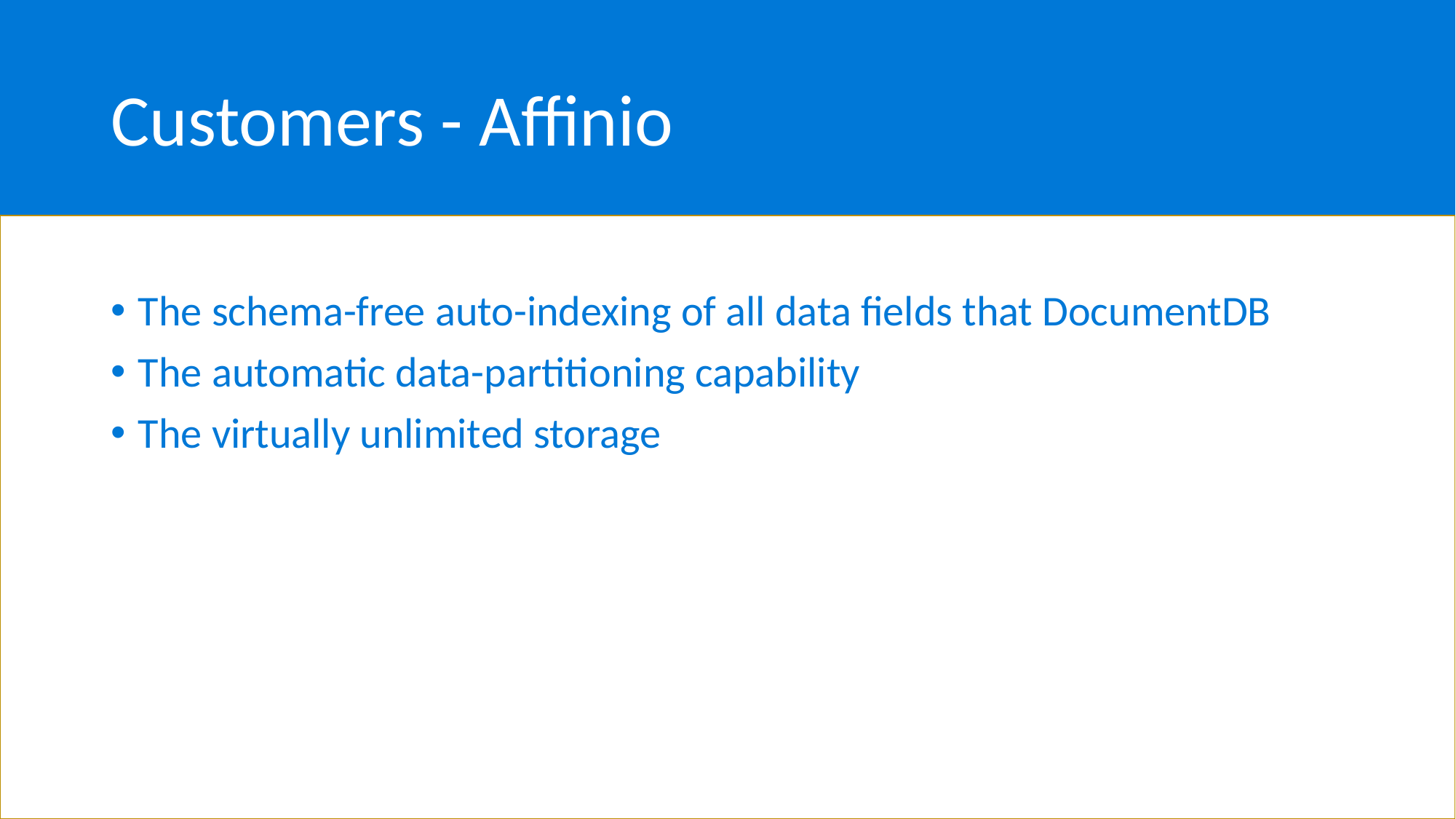

# Customers - Affinio

The schema-free auto-indexing of all data fields that DocumentDB
The automatic data-partitioning capability
The virtually unlimited storage